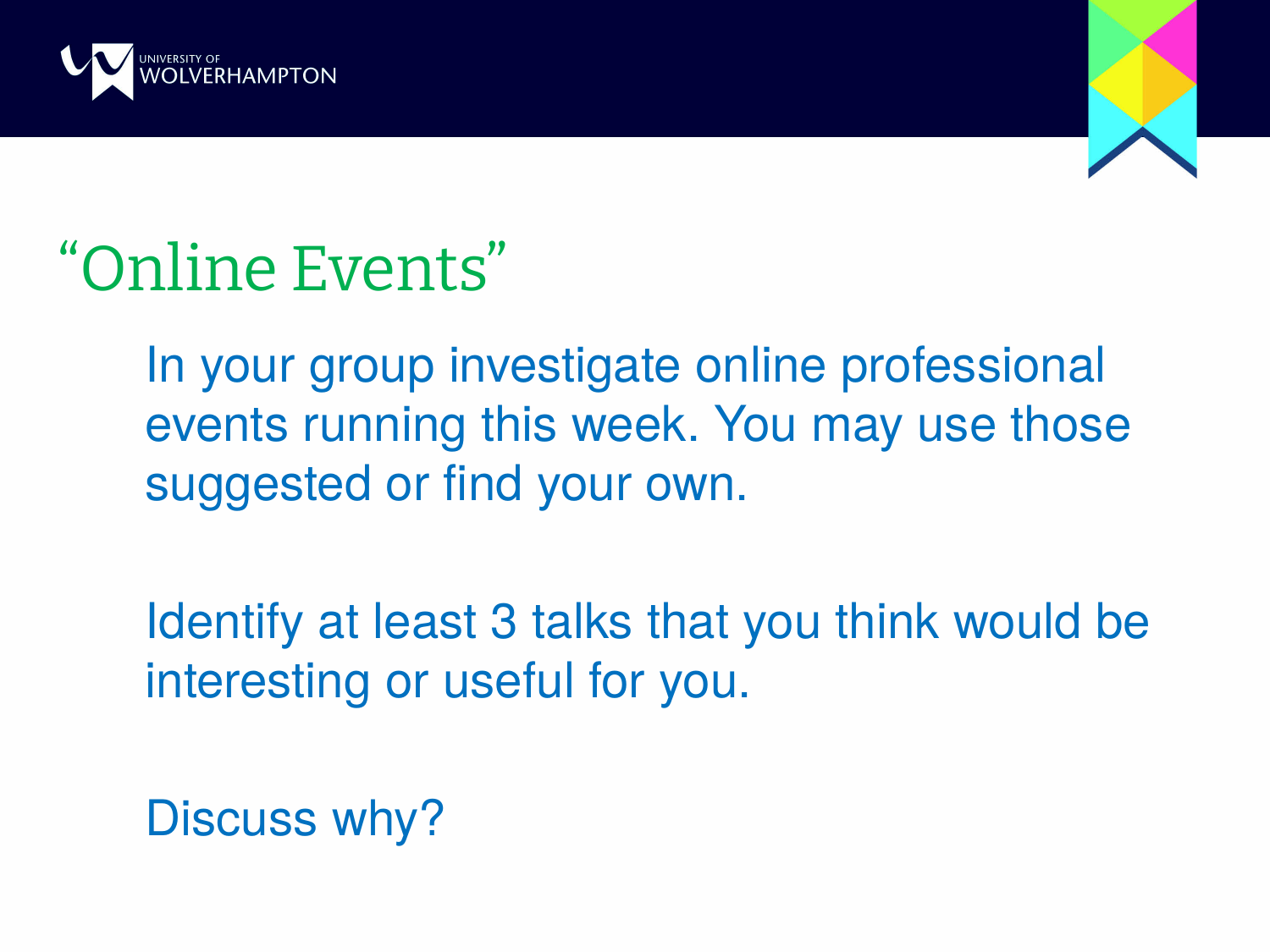

# “Online Events”
In your group investigate online professional events running this week. You may use those suggested or find your own.

Identify at least 3 talks that you think would be interesting or useful for you.

Discuss why?